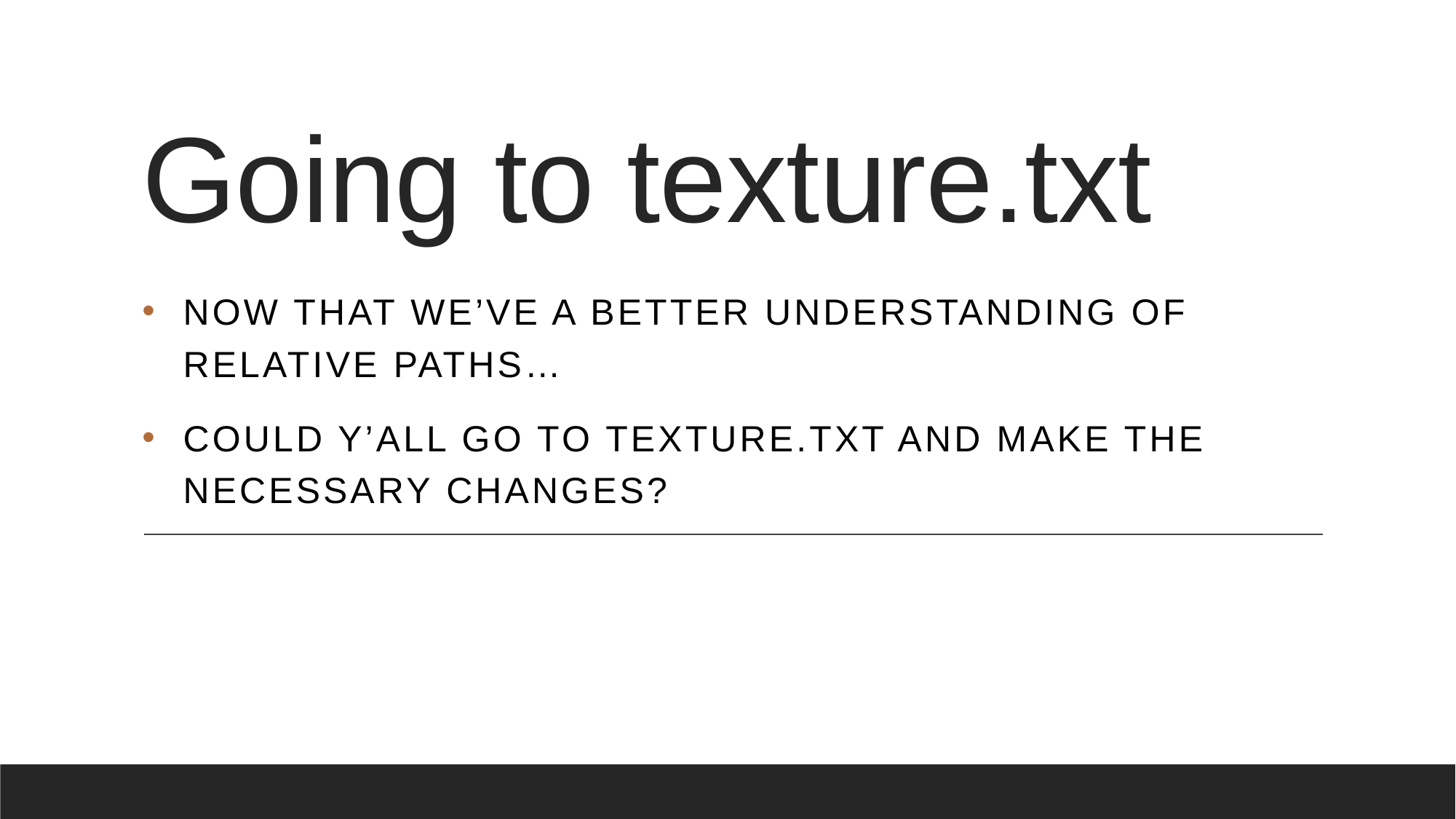

# Going to texture.txt
Now that we’ve a better understanding of relative paths…
Could y’all go to texture.txt and make the necessary changes?